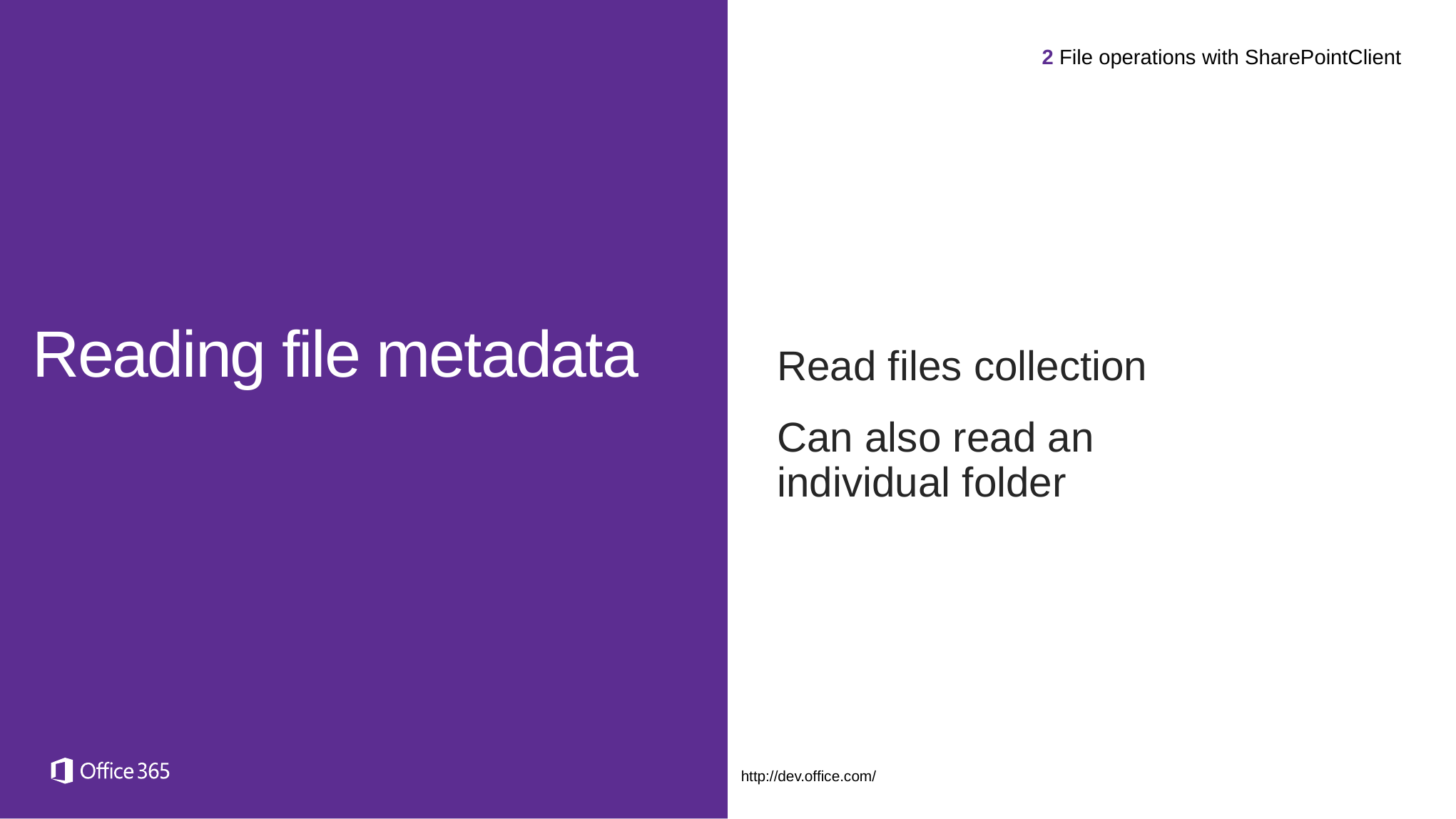

2 File operations with SharePointClient
Read files collection
Can also read an individual folder

Reading file metadata